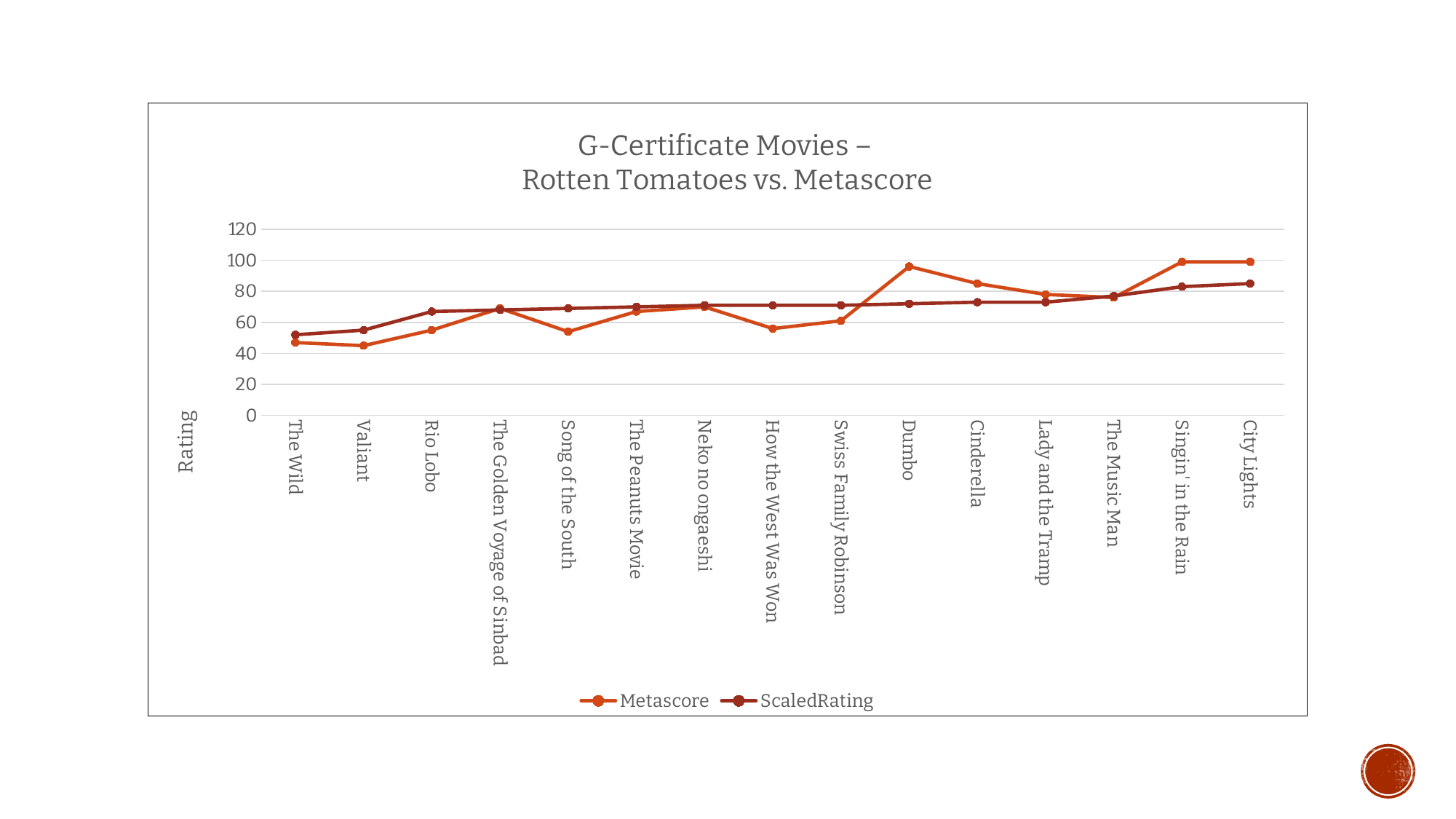

### Chart: G-Certificate Movies –
Rotten Tomatoes vs. Metascore

| Category | Metascore | ScaledRating |
|---|---|---|
| The Wild | 47.0 | 52.0 |
| Valiant | 45.0 | 55.0 |
| Rio Lobo | 55.0 | 67.0 |
| The Golden Voyage of Sinbad | 69.0 | 68.0 |
| Song of the South | 54.0 | 69.0 |
| The Peanuts Movie | 67.0 | 70.0 |
| Neko no ongaeshi | 70.0 | 71.0 |
| How the West Was Won | 56.0 | 71.0 |
| Swiss Family Robinson | 61.0 | 71.0 |
| Dumbo | 96.0 | 72.0 |
| Cinderella | 85.0 | 73.0 |
| Lady and the Tramp | 78.0 | 73.0 |
| The Music Man | 76.0 | 77.0 |
| Singin' in the Rain | 99.0 | 83.0 |
| City Lights | 99.0 | 85.0 |